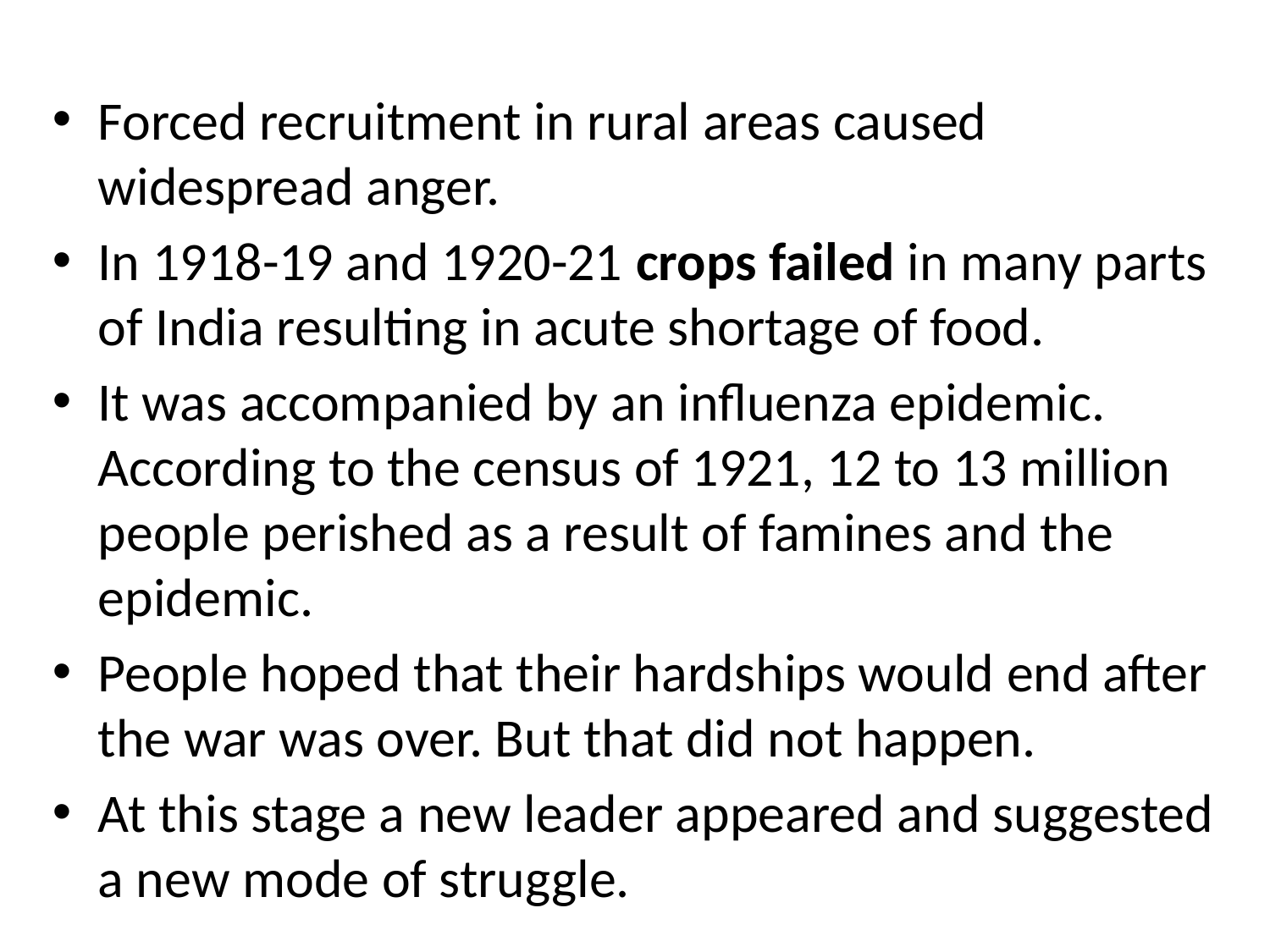

Forced recruitment in rural areas caused widespread anger.
In 1918-19 and 1920-21 crops failed in many parts of India resulting in acute shortage of food.
It was accompanied by an influenza epidemic. According to the census of 1921, 12 to 13 million people perished as a result of famines and the epidemic.
People hoped that their hardships would end after the war was over. But that did not happen.
At this stage a new leader appeared and suggested a new mode of struggle.